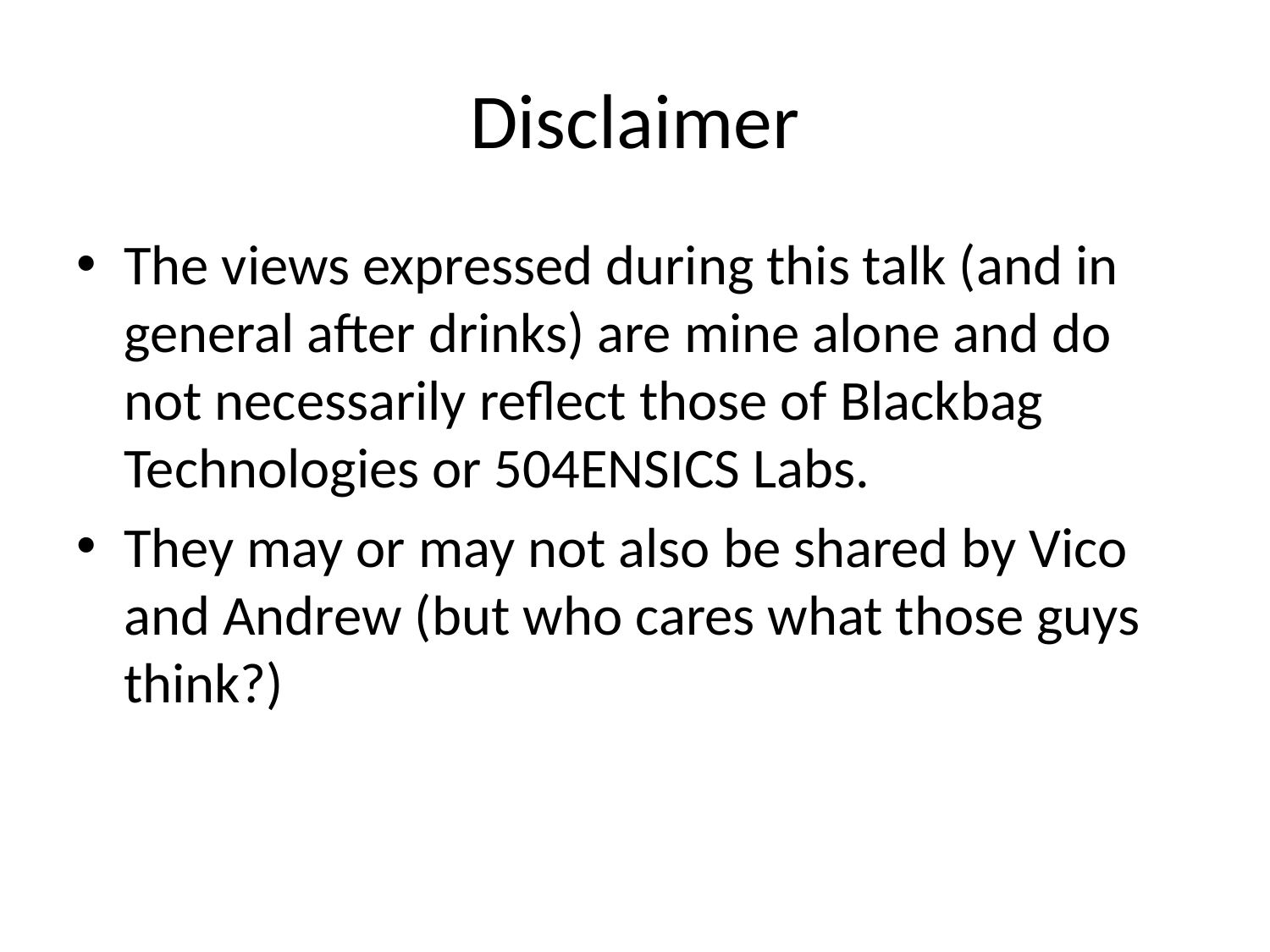

# Disclaimer
The views expressed during this talk (and in general after drinks) are mine alone and do not necessarily reflect those of Blackbag Technologies or 504ENSICS Labs.
They may or may not also be shared by Vico and Andrew (but who cares what those guys think?)